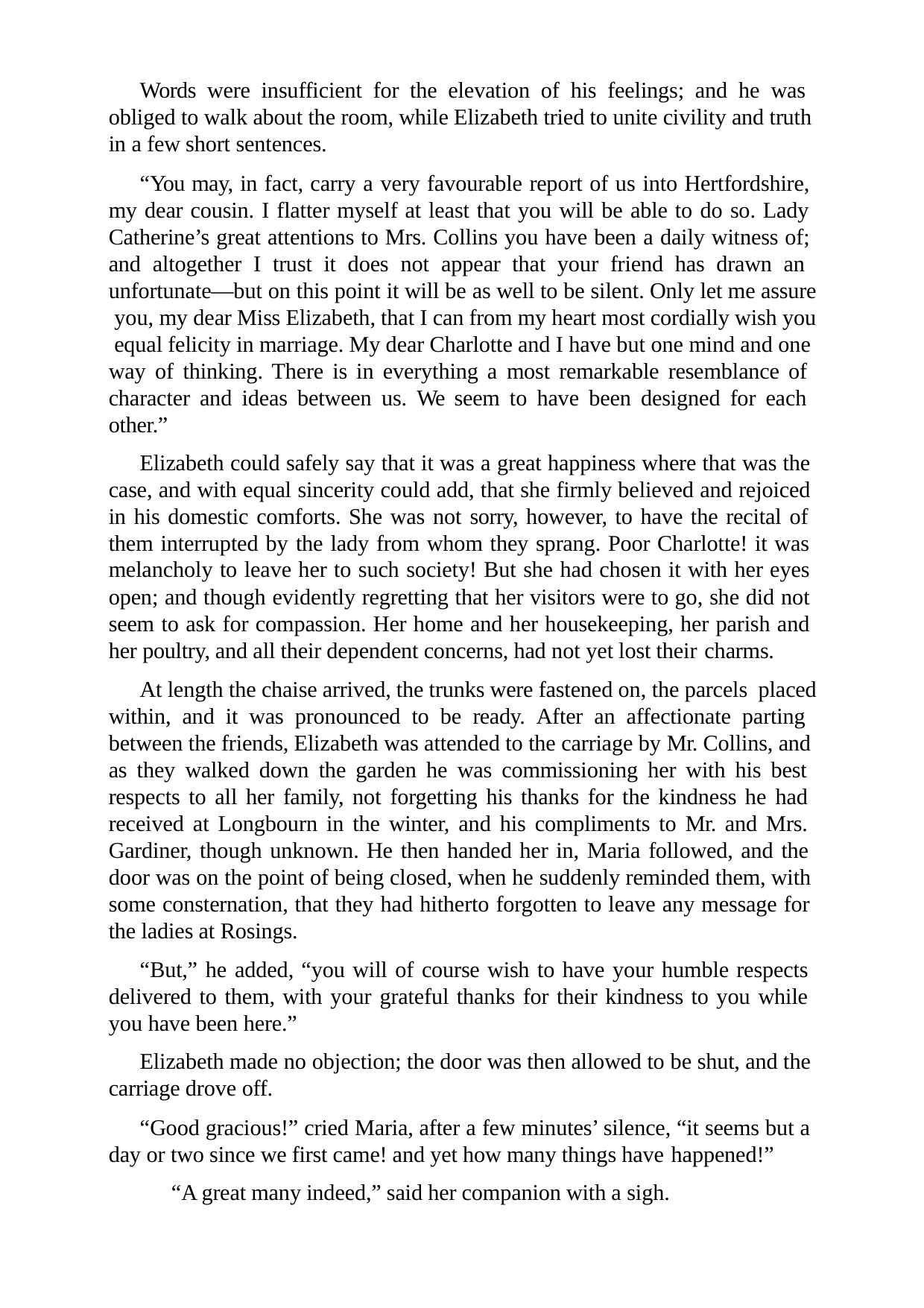

Words were insufficient for the elevation of his feelings; and he was  obliged to walk about the room, while Elizabeth tried to unite civility and truth  in a few short sentences.
“You may, in fact, carry a very favourable report of us into Hertfordshire,  my dear cousin. I flatter myself at least that you will be able to do so. Lady  Catherine’s great attentions to Mrs. Collins you have been a daily witness of;  and altogether I trust it does not appear that your friend has drawn an  unfortunate—but on this point it will be as well to be silent. Only let me assure  you, my dear Miss Elizabeth, that I can from my heart most cordially wish you  equal felicity in marriage. My dear Charlotte and I have but one mind and one  way of thinking. There is in everything a most remarkable resemblance of  character and ideas between us. We seem to have been designed for each  other.”
Elizabeth could safely say that it was a great happiness where that was the  case, and with equal sincerity could add, that she firmly believed and rejoiced  in his domestic comforts. She was not sorry, however, to have the recital of  them interrupted by the lady from whom they sprang. Poor Charlotte! it was  melancholy to leave her to such society! But she had chosen it with her eyes  open; and though evidently regretting that her visitors were to go, she did not  seem to ask for compassion. Her home and her housekeeping, her parish and  her poultry, and all their dependent concerns, had not yet lost their charms.
At length the chaise arrived, the trunks were fastened on, the parcels  placed within, and it was pronounced to be ready. After an affectionate parting  between the friends, Elizabeth was attended to the carriage by Mr. Collins, and  as they walked down the garden he was commissioning her with his best  respects to all her family, not forgetting his thanks for the kindness he had  received at Longbourn in the winter, and his compliments to Mr. and Mrs.  Gardiner, though unknown. He then handed her in, Maria followed, and the  door was on the point of being closed, when he suddenly reminded them, with  some consternation, that they had hitherto forgotten to leave any message for  the ladies at Rosings.
“But,” he added, “you will of course wish to have your humble respects  delivered to them, with your grateful thanks for their kindness to you while  you have been here.”
Elizabeth made no objection; the door was then allowed to be shut, and the  carriage drove off.
“Good gracious!” cried Maria, after a few minutes’ silence, “it seems but a  day or two since we first came! and yet how many things have happened!”
“A great many indeed,” said her companion with a sigh.